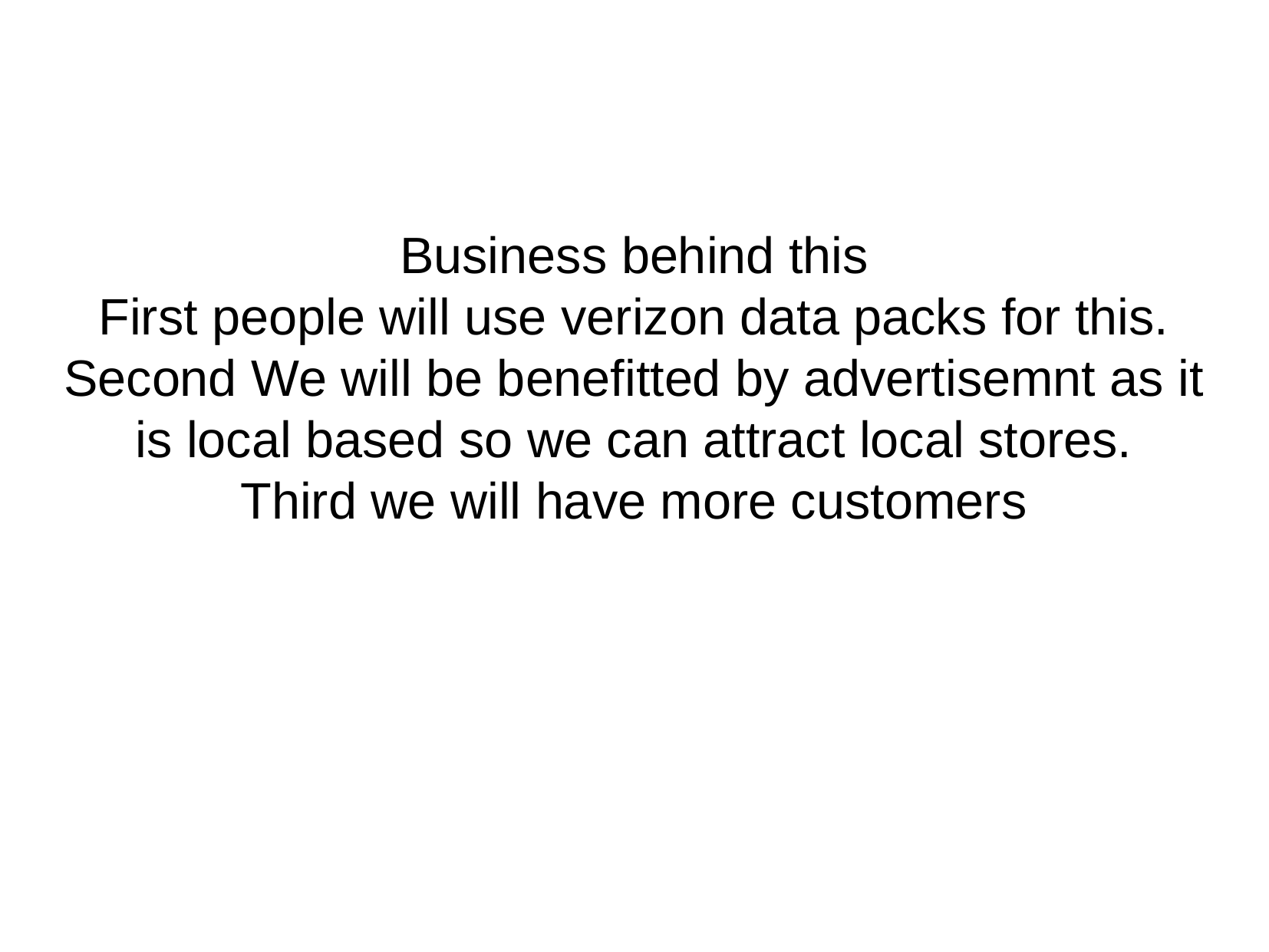

Business behind this
First people will use verizon data packs for this.
Second We will be benefitted by advertisemnt as it is local based so we can attract local stores.
Third we will have more customers